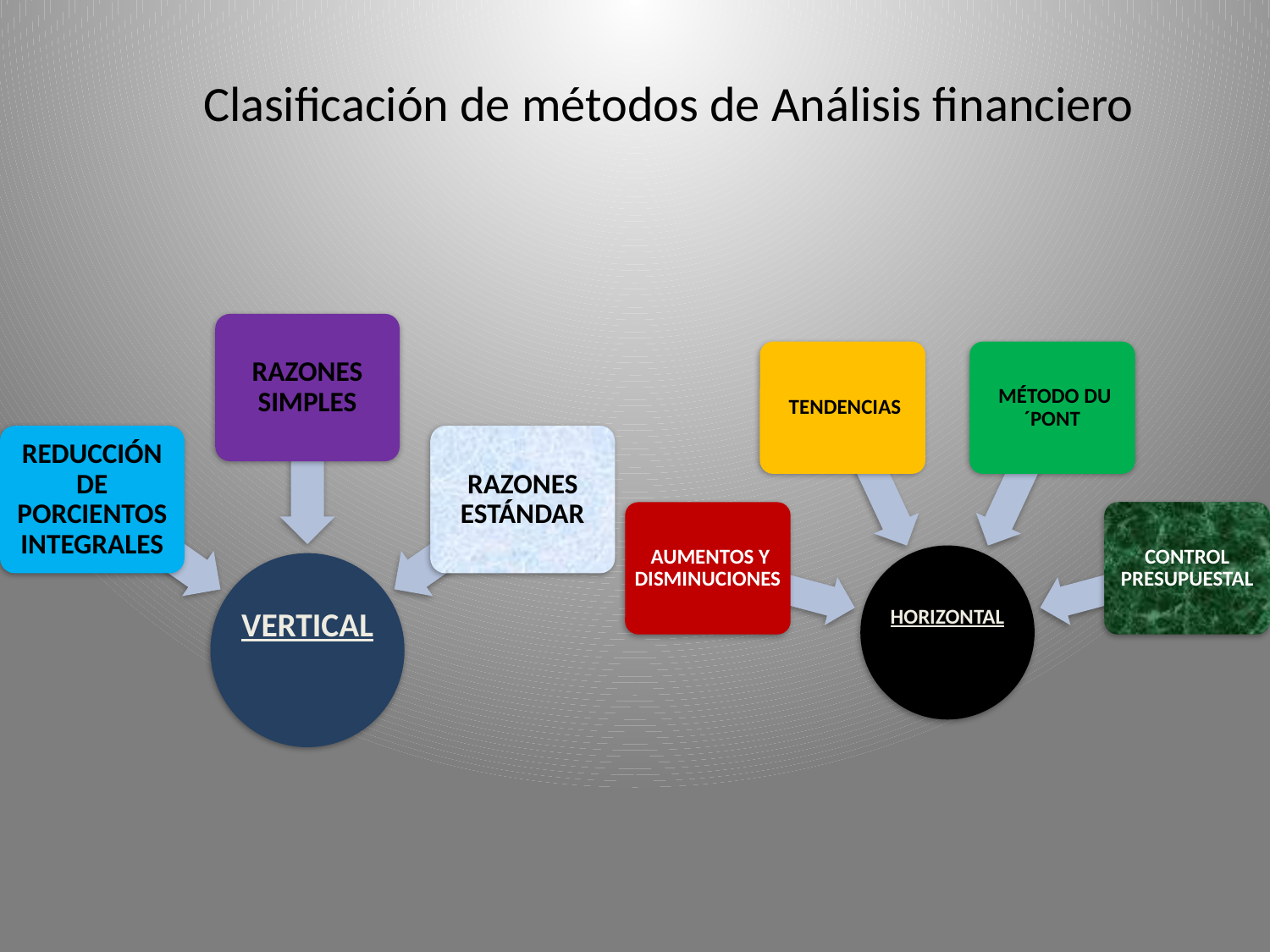

Clasificación de métodos de Análisis financiero
VERTICAL

REDUCCIÓN DE PORCIENTOS INTEGRALES
RAZONES SIMPLES
RAZONES ESTÁNDAR
HORIZONTAL

 AUMENTOS Y DISMINUCIONES
 TENDENCIAS
 MÉTODO DU´PONT
CONTROL PRESUPUESTAL